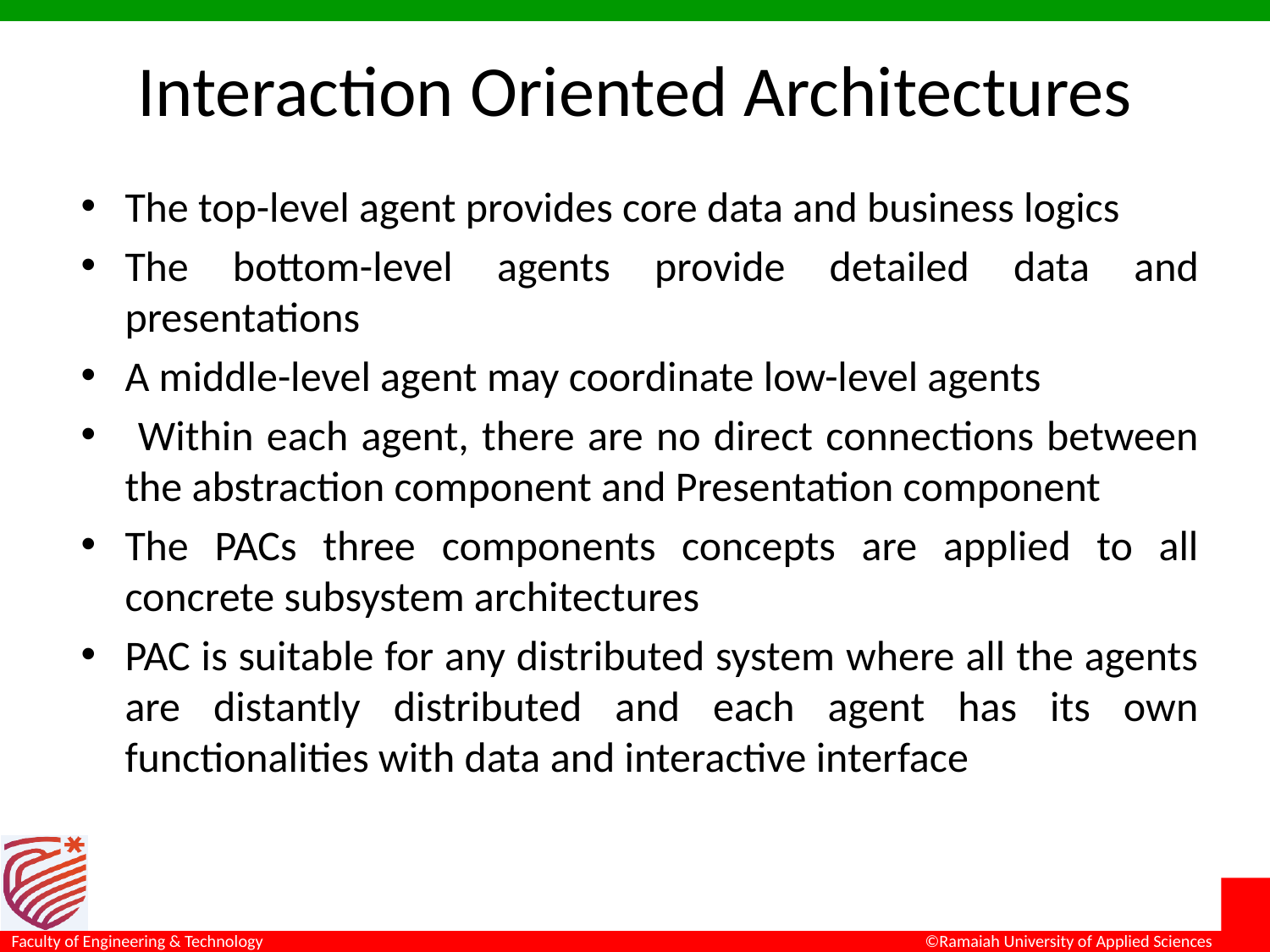

# Interaction Oriented Architectures
The top-level agent provides core data and business logics
The bottom-level agents provide detailed data and presentations
A middle-level agent may coordinate low-level agents
 Within each agent, there are no direct connections between the abstraction component and Presentation component
The PACs three components concepts are applied to all concrete subsystem architectures
PAC is suitable for any distributed system where all the agents are distantly distributed and each agent has its own functionalities with data and interactive interface